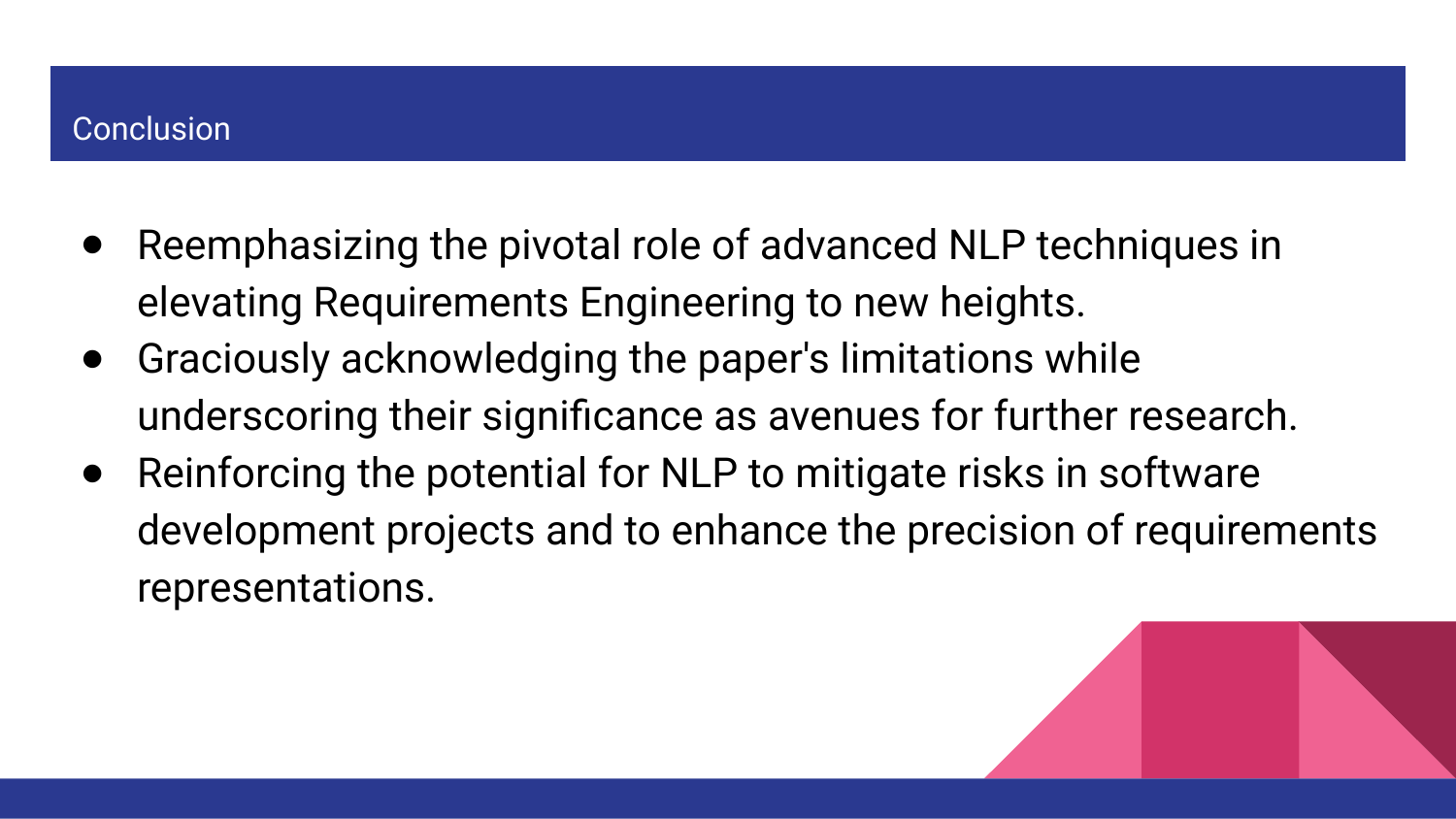

# Conclusion
Reemphasizing the pivotal role of advanced NLP techniques in elevating Requirements Engineering to new heights.
Graciously acknowledging the paper's limitations while underscoring their significance as avenues for further research.
Reinforcing the potential for NLP to mitigate risks in software development projects and to enhance the precision of requirements representations.